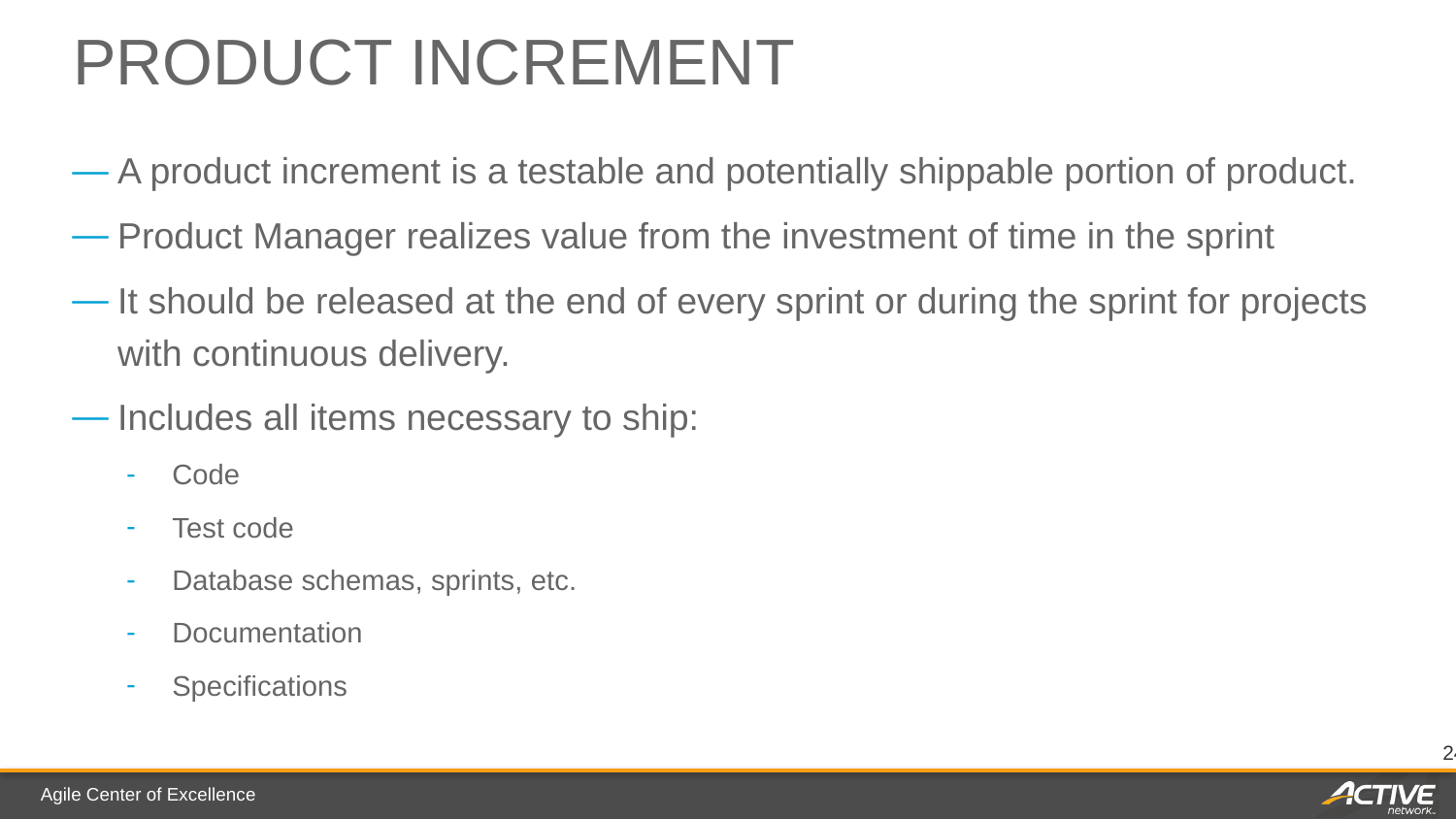

# Product increment
A product increment is a testable and potentially shippable portion of product.
Product Manager realizes value from the investment of time in the sprint
It should be released at the end of every sprint or during the sprint for projects with continuous delivery.
Includes all items necessary to ship:
Code
Test code
Database schemas, sprints, etc.
Documentation
Specifications